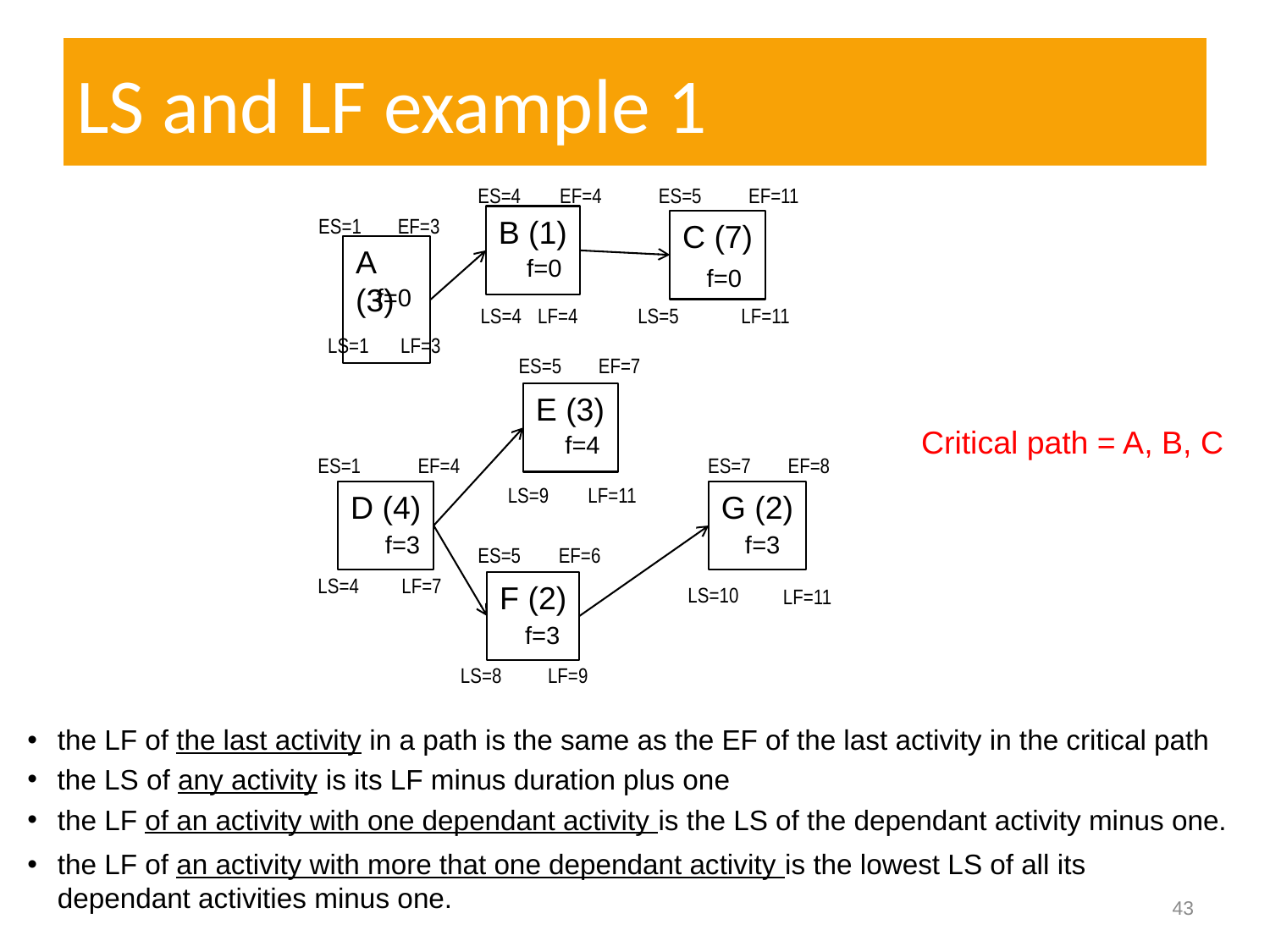

# LS and LF example 1
ES=4
EF=4
ES=5
EF=11
B (1)

ES=1
EF=3
C (7)

A (3)

f=0
f=0
f=0
LS=4
LF=4
LS=5
LF=11
LS=1
LF=3
ES=5
EF=7
E (3)

Critical path = A, B, C
f=4
ES=7
EF=8
ES=1
EF=4
LS=9
LF=11
D (4)

G (2)

f=3
f=3
ES=5
EF=6
LS=4
LF=7
F (2)

LS=10
LF=11
f=3
LS=8
LF=9
the LF of the last activity in a path is the same as the EF of the last activity in the critical path
the LS of any activity is its LF minus duration plus one
the LF of an activity with one dependant activity is the LS of the dependant activity minus one.
the LF of an activity with more that one dependant activity is the lowest LS of all its dependant activities minus one.
43